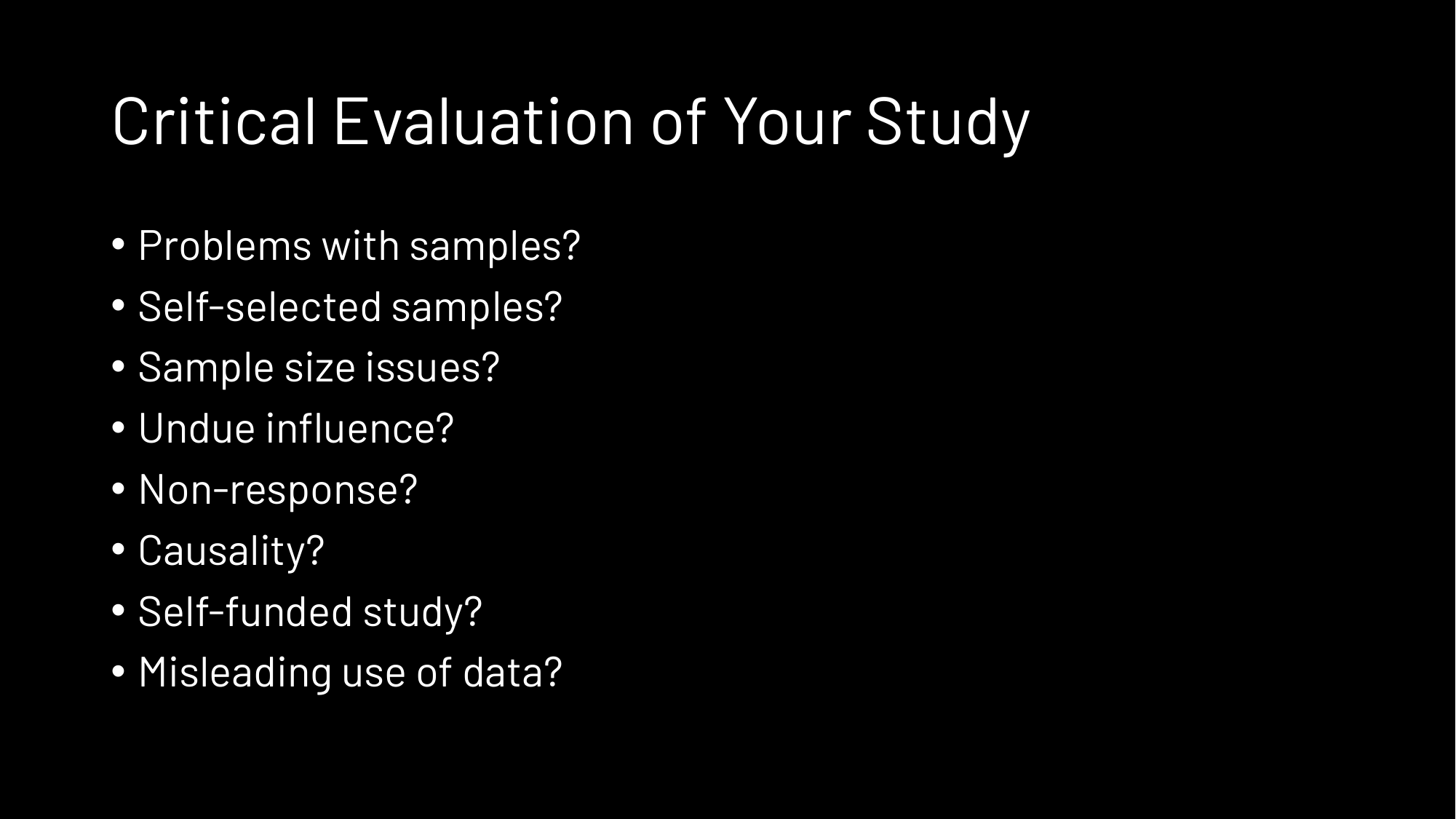

# Critical Evaluation of Your Study
Problems with samples?
Self-selected samples?
Sample size issues?
Undue influence?
Non-response?
Causality?
Self-funded study?
Misleading use of data?